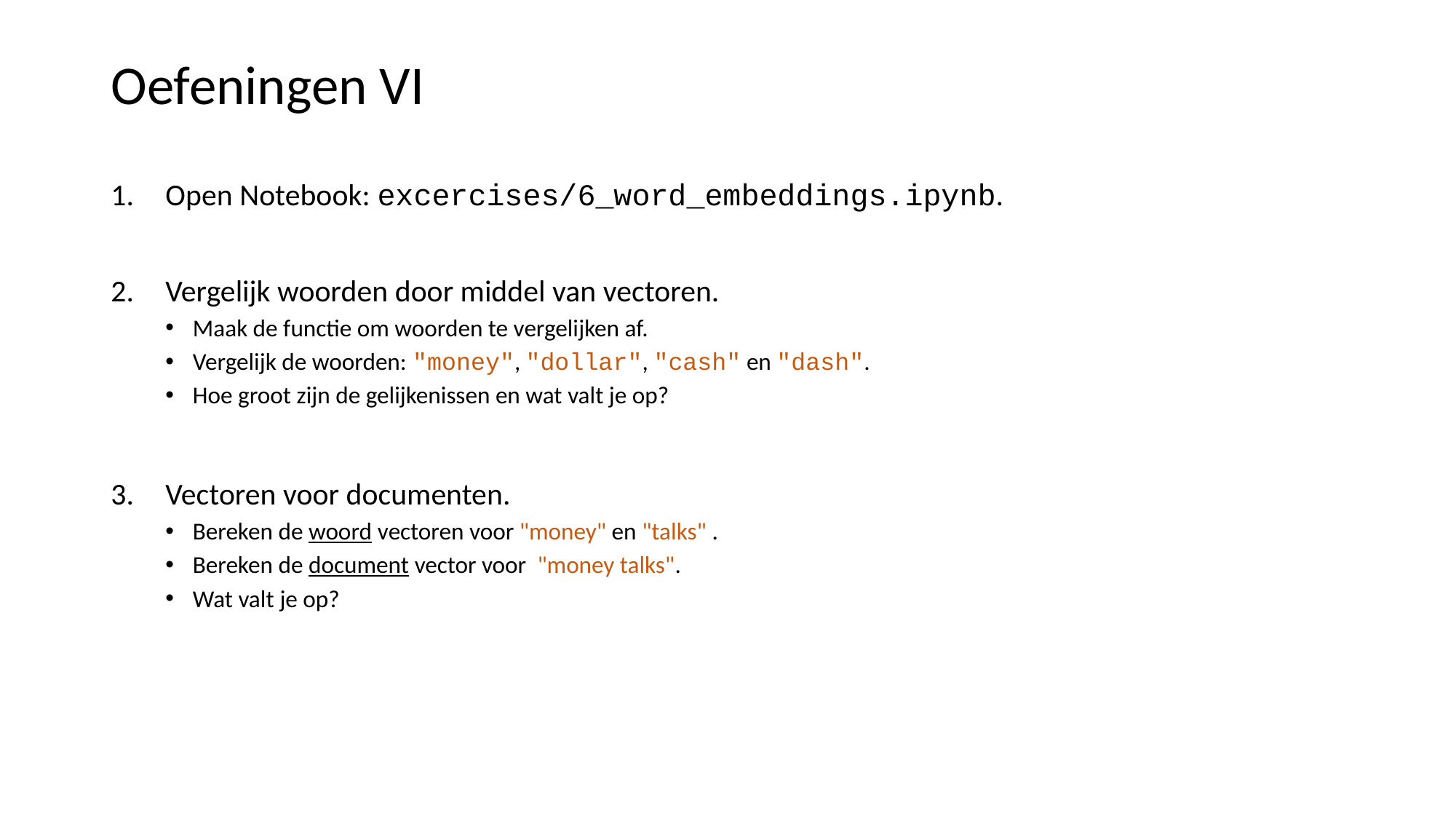

# Oefeningen VI
Open Notebook: excercises/6_word_embeddings.ipynb.

Vergelijk woorden door middel van vectoren.
Maak de functie om woorden te vergelijken af.
Vergelijk de woorden: "money", "dollar", "cash" en "dash".
Hoe groot zijn de gelijkenissen en wat valt je op?

Vectoren voor documenten.
Bereken de woord vectoren voor "money" en "talks" .
Bereken de document vector voor  "money talks".
Wat valt je op?